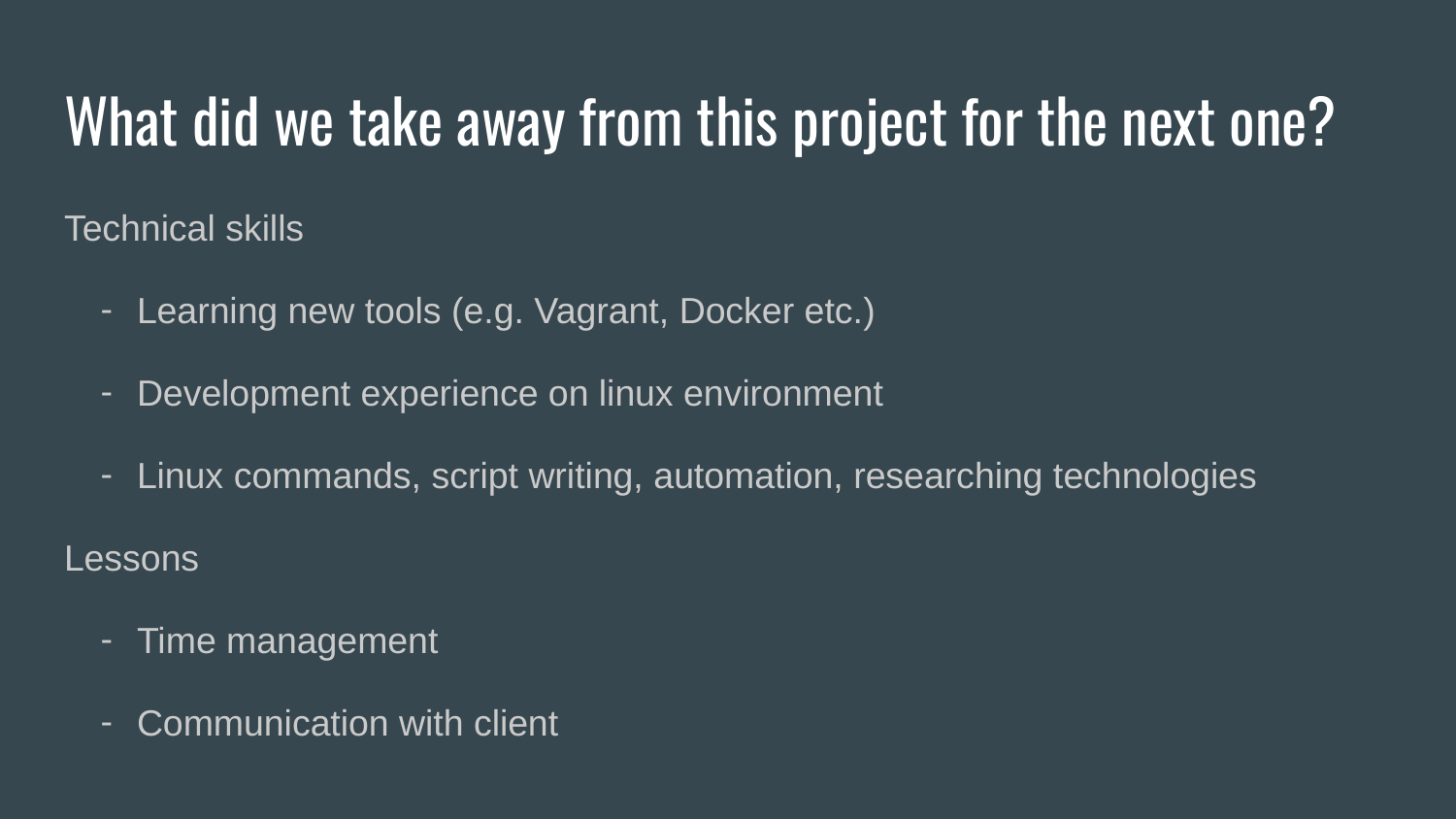

# What did we take away from this project for the next one?

Technical skills
Learning new tools (e.g. Vagrant, Docker etc.)
Development experience on linux environment
Linux commands, script writing, automation, researching technologies
Lessons
Time management
Communication with client